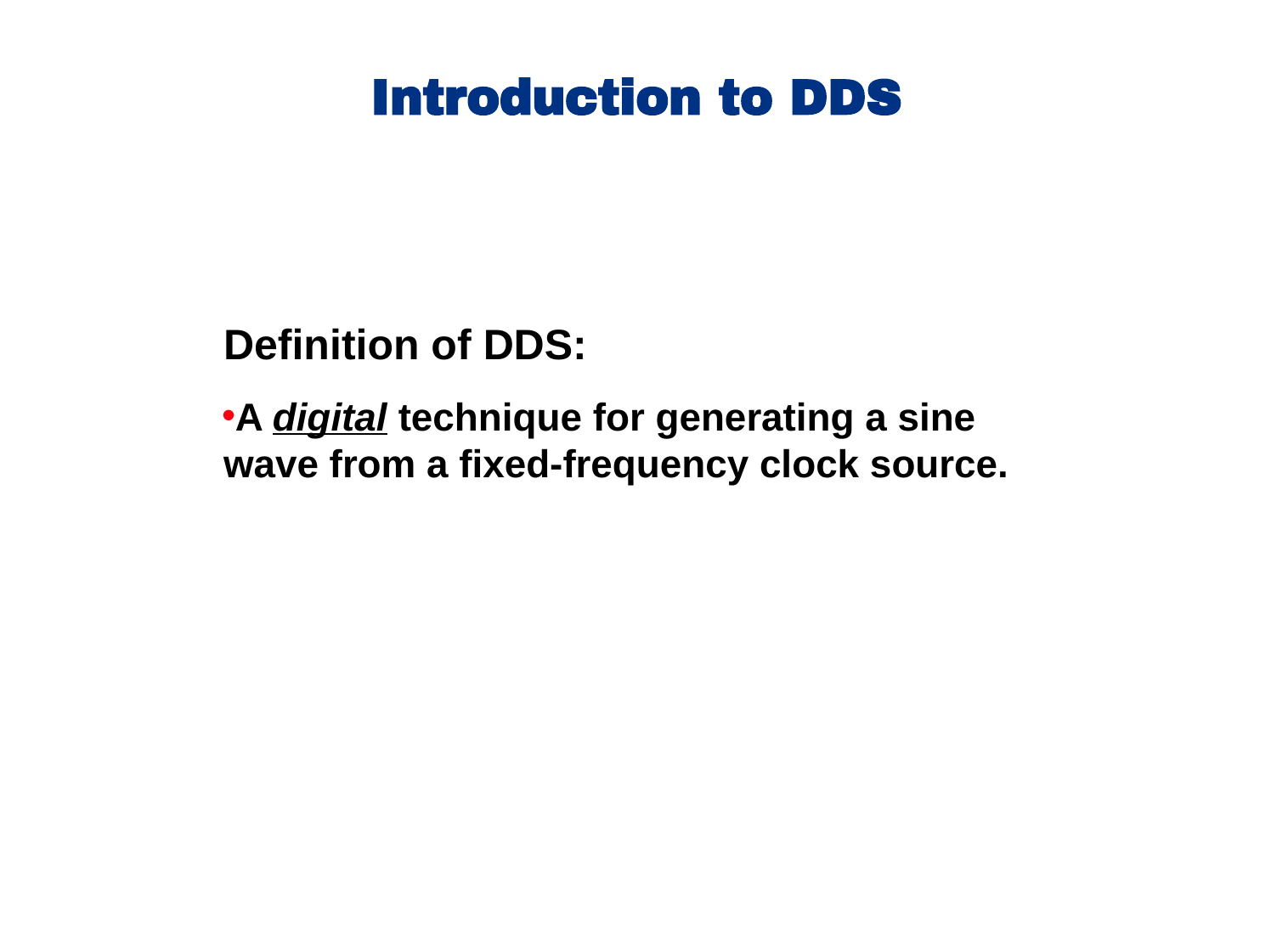

# Introduction to DDS
Definition of DDS:
A digital technique for generating a sine wave from a fixed-frequency clock source.